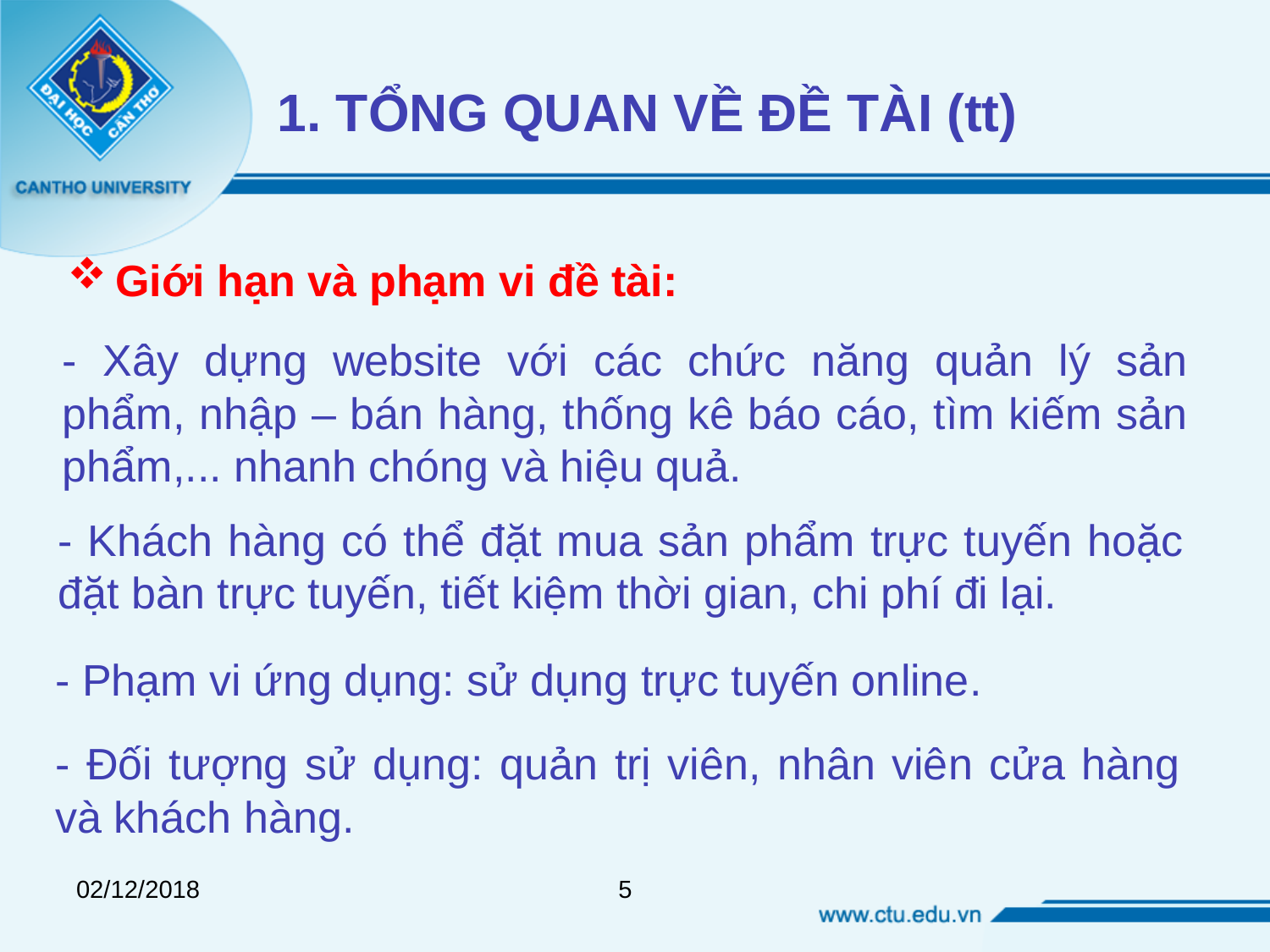

1. TỔNG QUAN VỀ ĐỀ TÀI (tt)
Giới hạn và phạm vi đề tài:
- Xây dựng website với các chức năng quản lý sản phẩm, nhập – bán hàng, thống kê báo cáo, tìm kiếm sản phẩm,... nhanh chóng và hiệu quả.
- Khách hàng có thể đặt mua sản phẩm trực tuyến hoặc đặt bàn trực tuyến, tiết kiệm thời gian, chi phí đi lại.
- Phạm vi ứng dụng: sử dụng trực tuyến online.
- Đối tượng sử dụng: quản trị viên, nhân viên cửa hàng và khách hàng.
02/12/2018
5